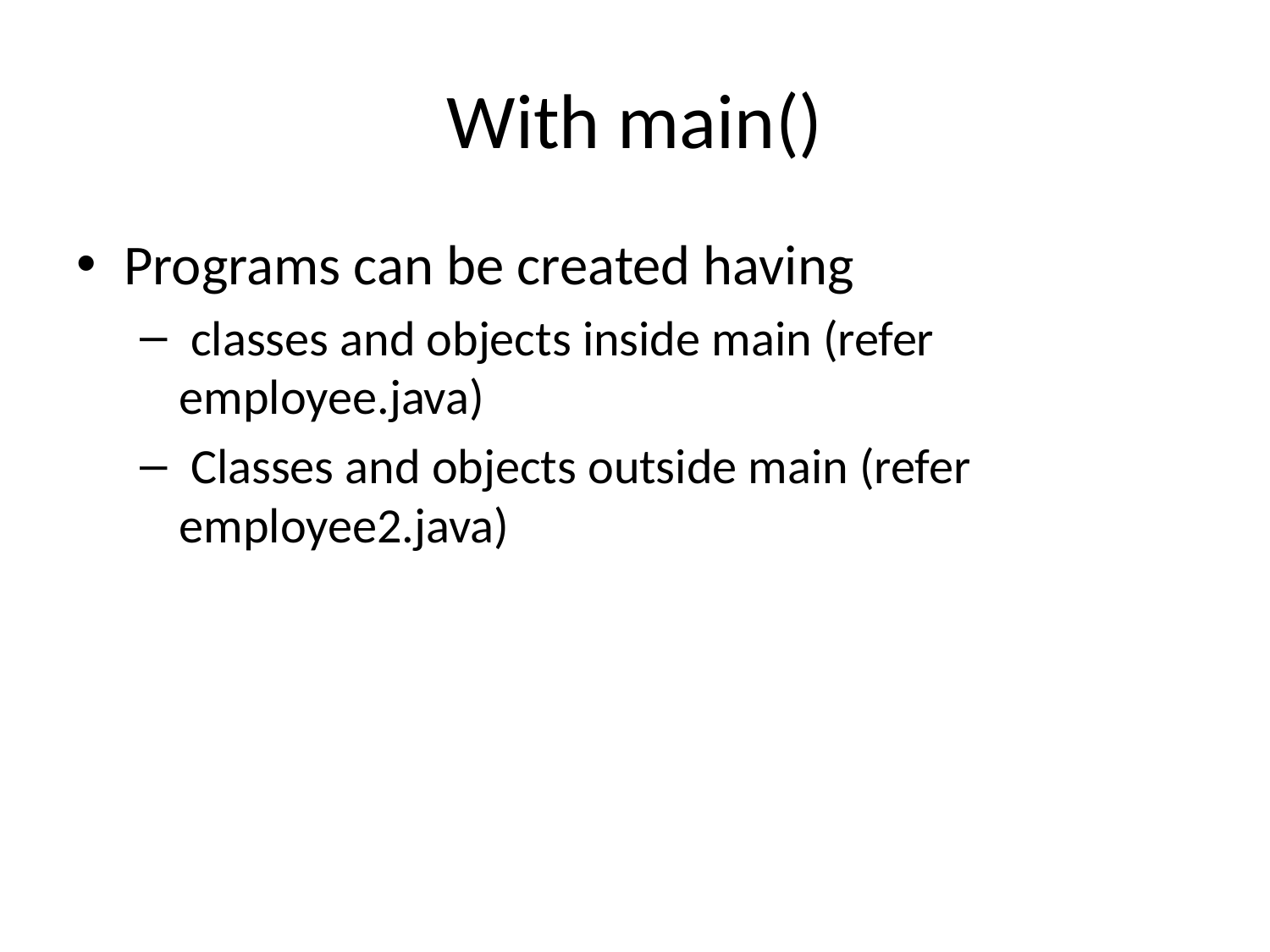

# With main()
Programs can be created having
 classes and objects inside main (refer employee.java)
 Classes and objects outside main (refer employee2.java)